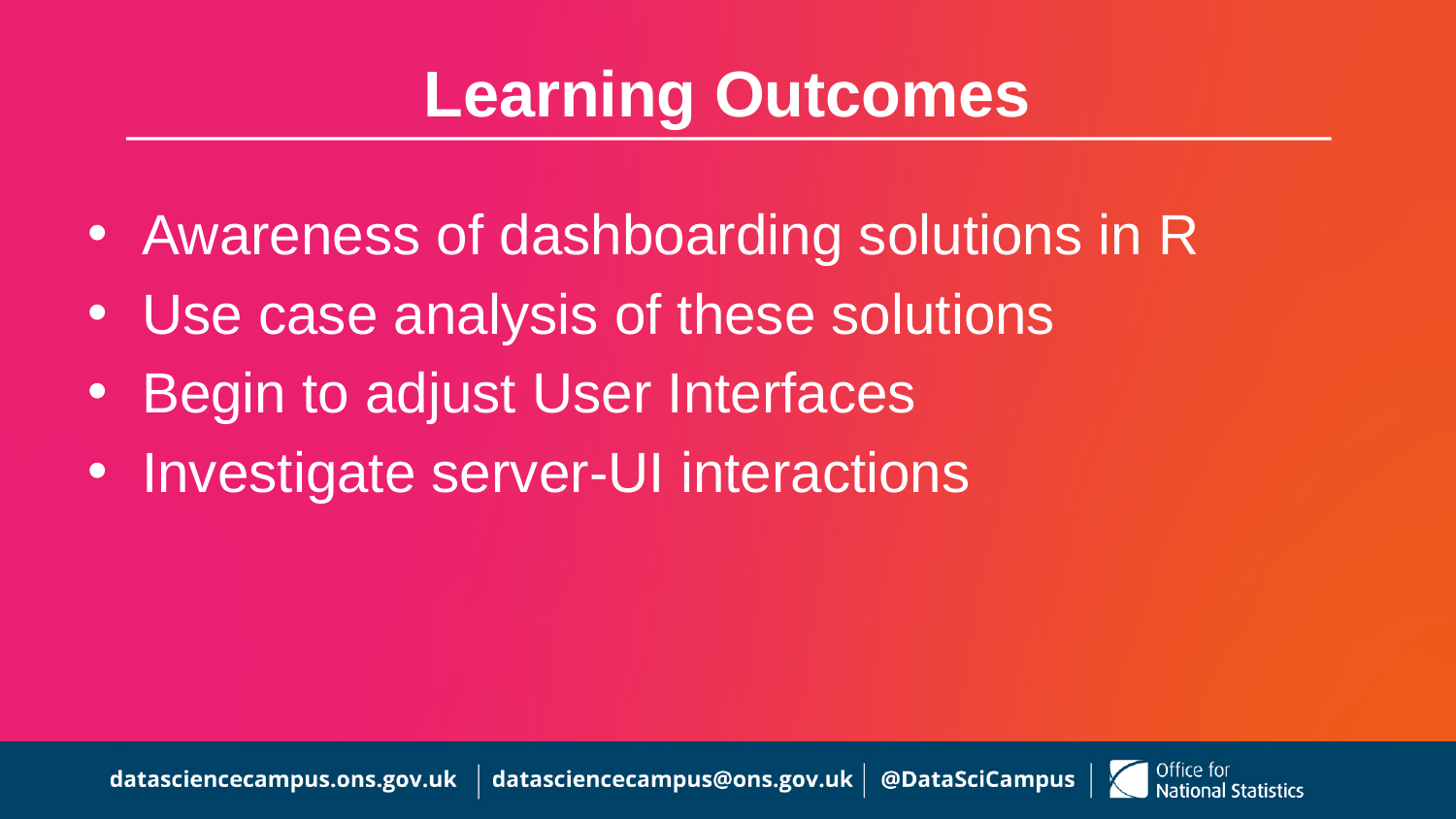

# Learning Outcomes
Awareness of dashboarding solutions in R
Use case analysis of these solutions
Begin to adjust User Interfaces
Investigate server-UI interactions